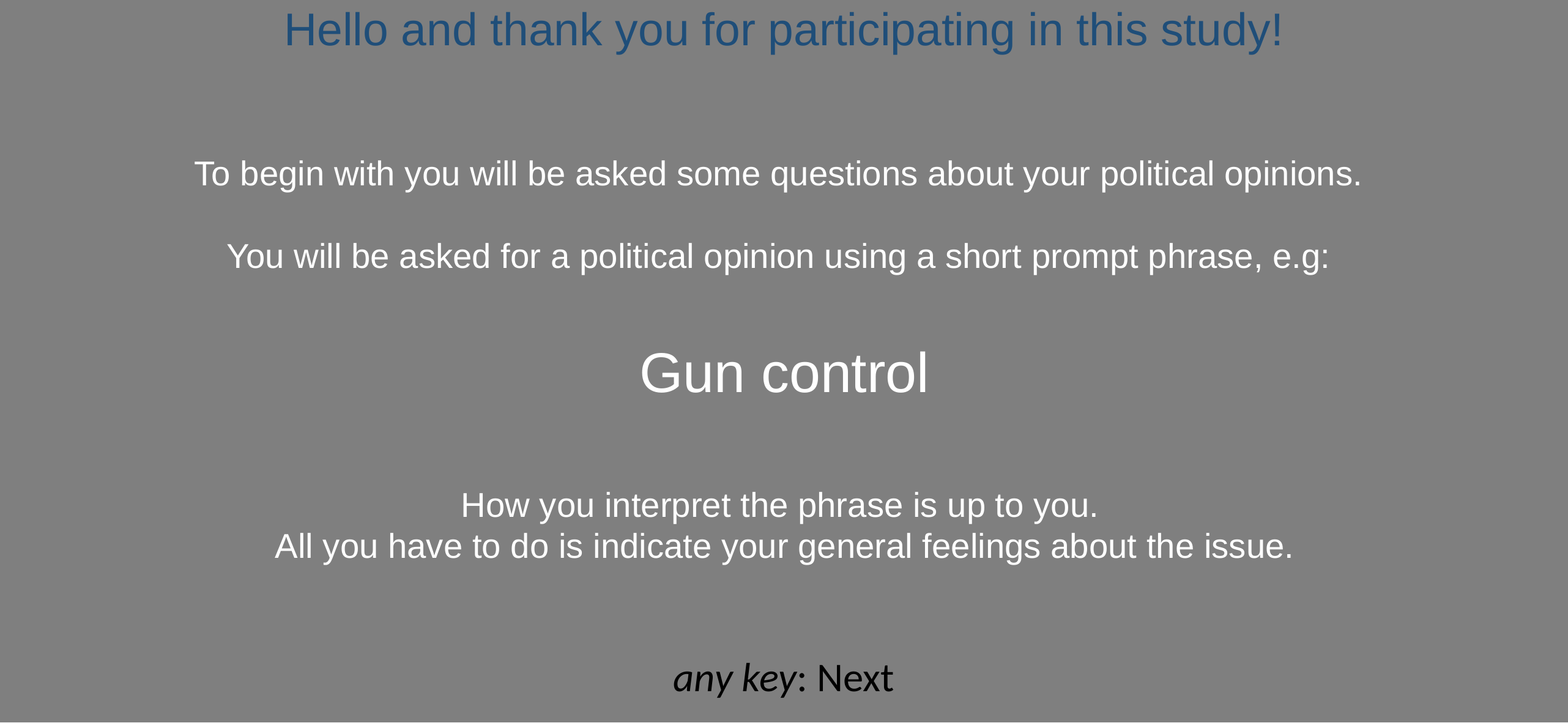

Hello and thank you for participating in this study!
To begin with you will be asked some questions about your political opinions.

You will be asked for a political opinion using a short prompt phrase, e.g:
Gun control
How you interpret the phrase is up to you.
All you have to do is indicate your general feelings about the issue.
| any key: Next |
| --- |